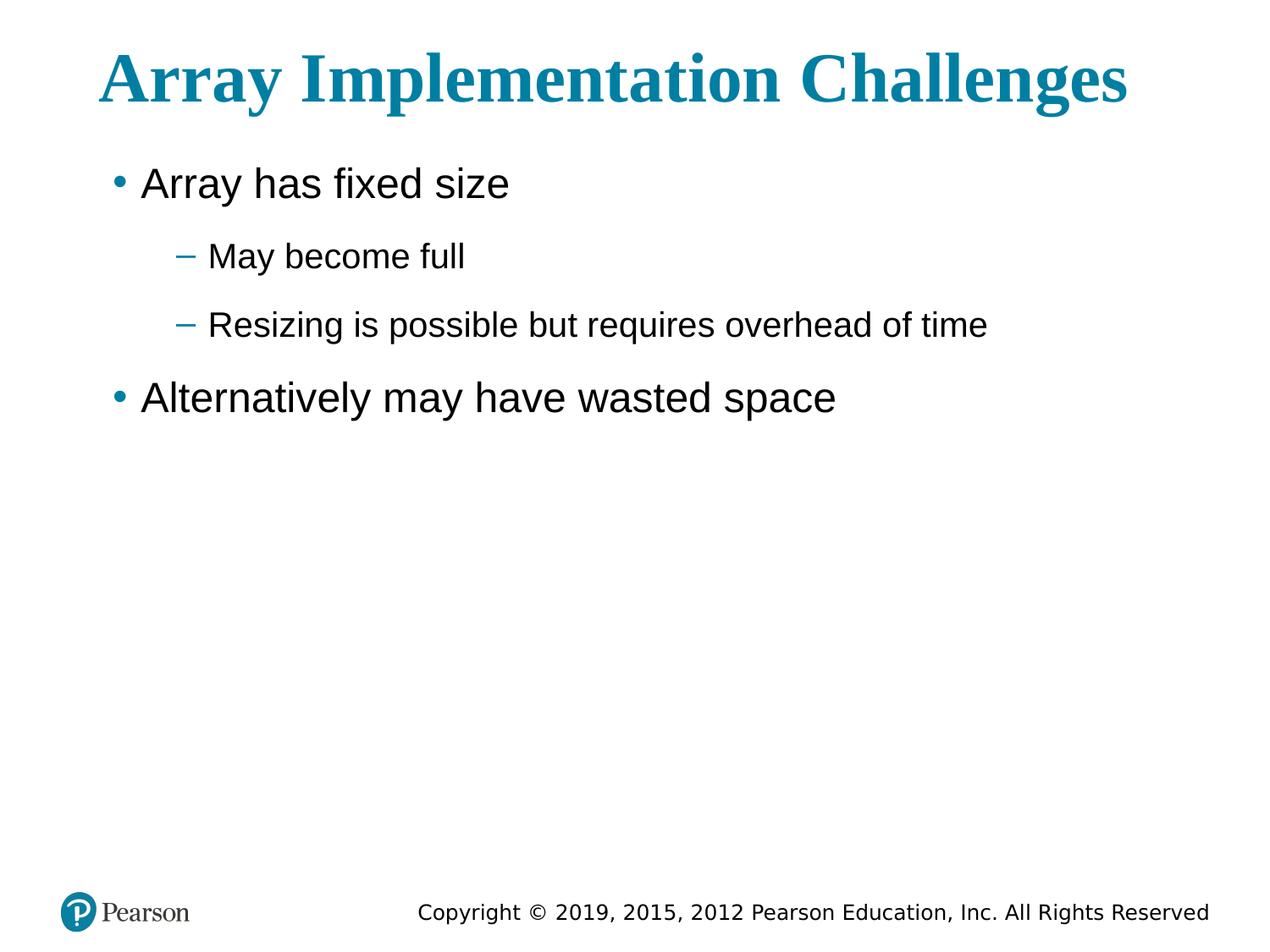

# Array Implementation Challenges
Array has fixed size
May become full
Resizing is possible but requires overhead of time
Alternatively may have wasted space